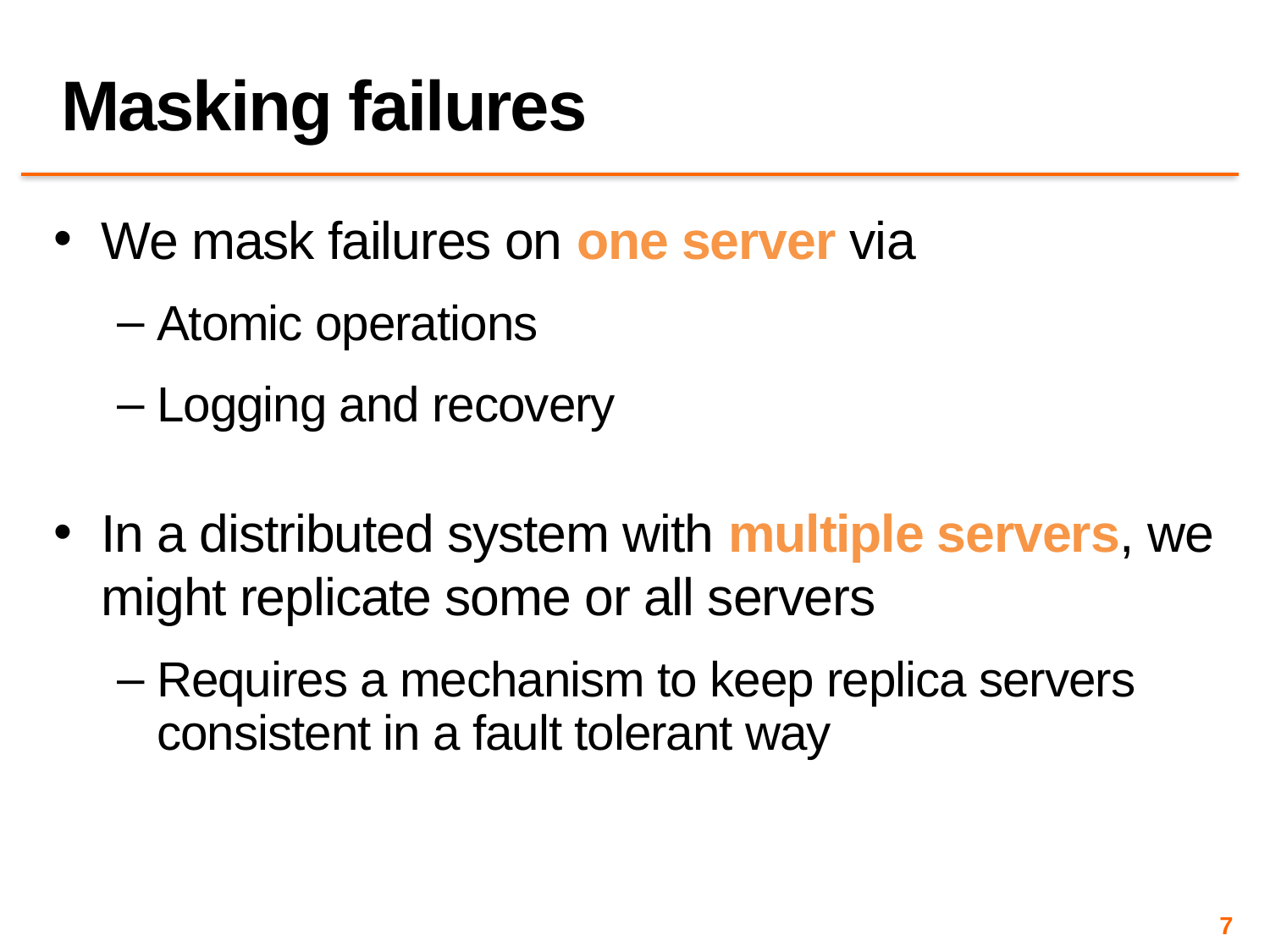

# Masking failures
We mask failures on one server via
Atomic operations
Logging and recovery
In a distributed system with multiple servers, we might replicate some or all servers
Requires a mechanism to keep replica servers consistent in a fault tolerant way
7